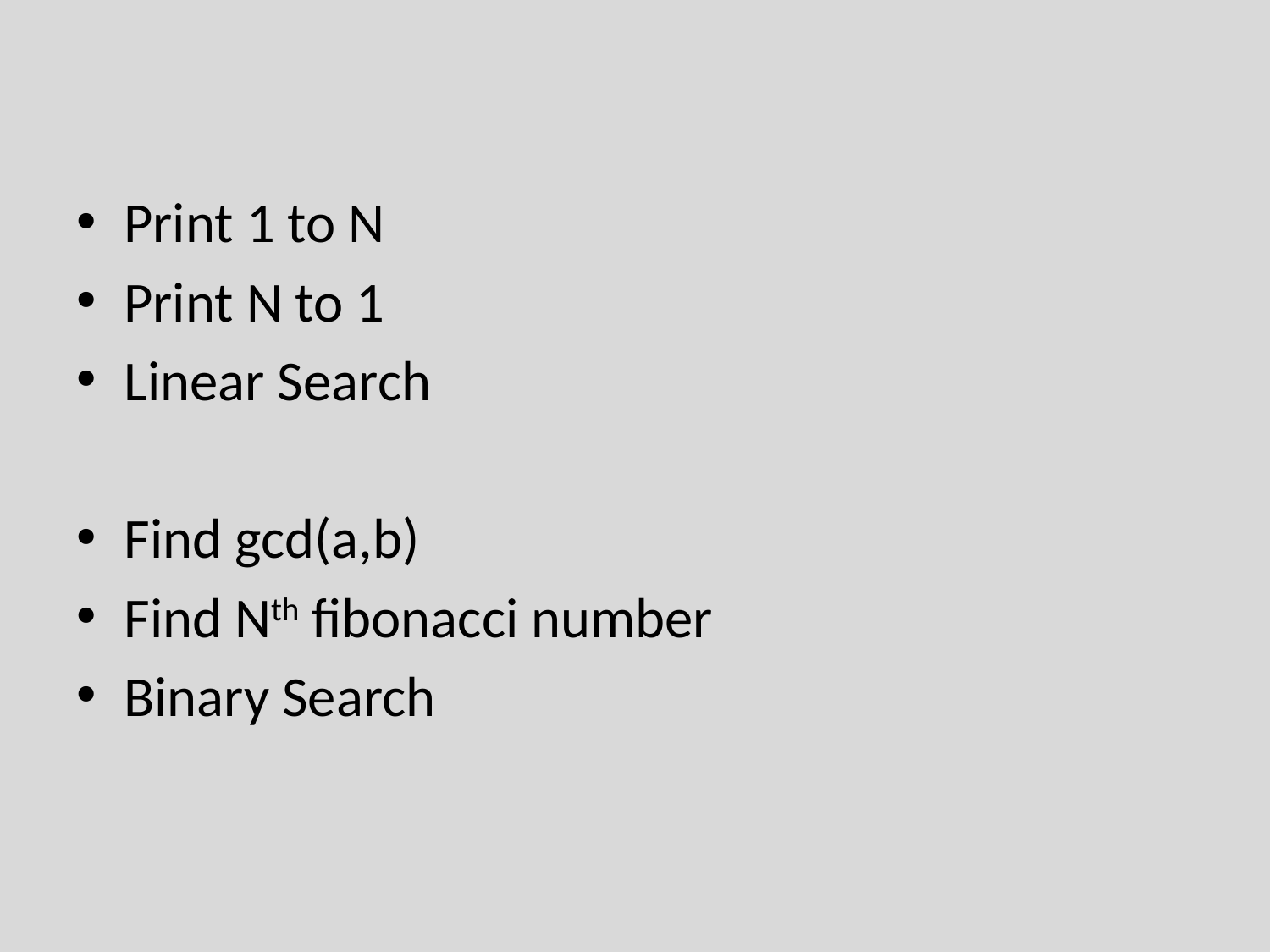

Print 1 to N
Print N to 1
Linear Search

Find gcd(a,b)
Find Nth fibonacci number
Binary Search